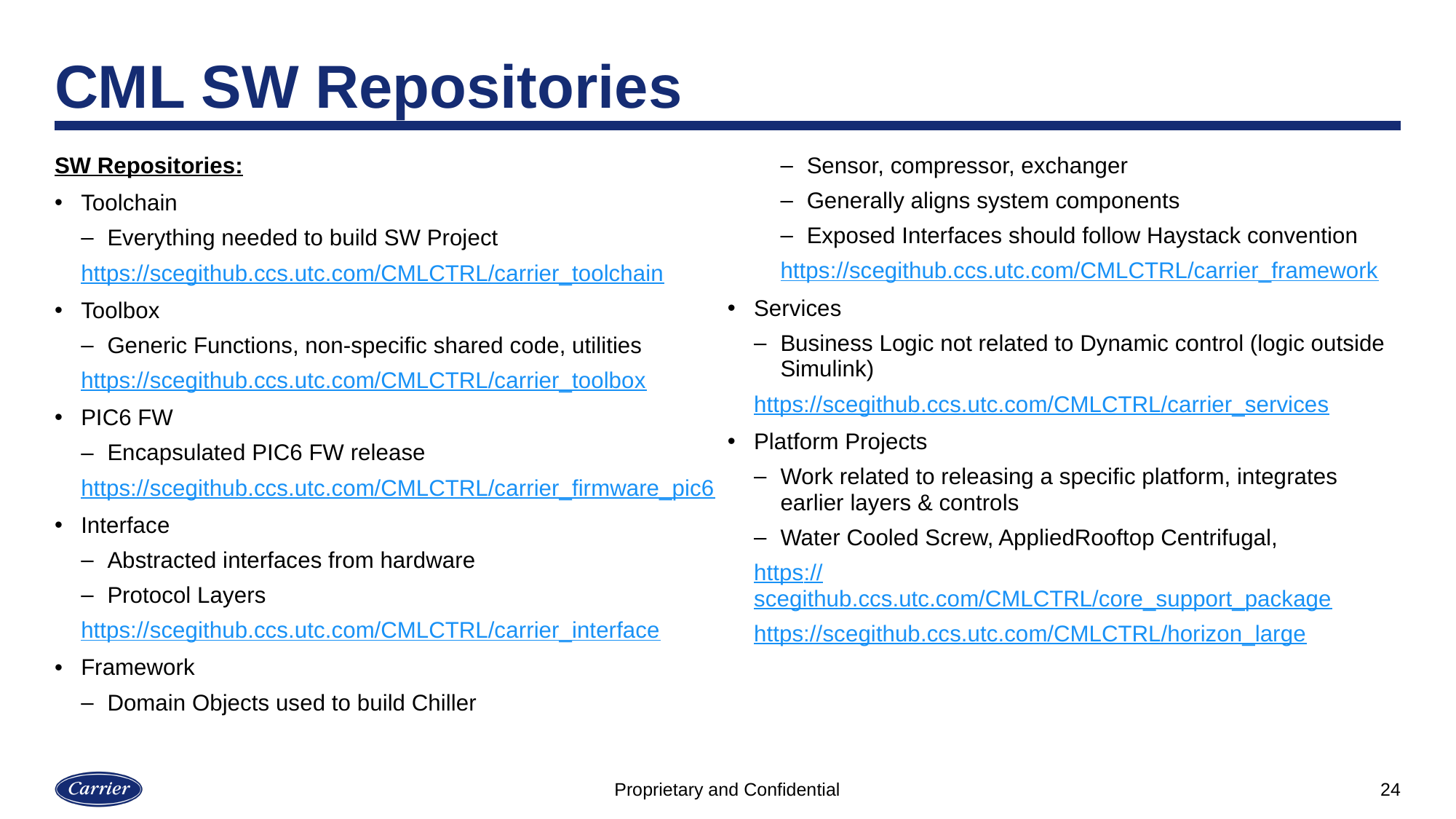

# CML SW Repositories
SW Repositories:
Toolchain
Everything needed to build SW Project
https://scegithub.ccs.utc.com/CMLCTRL/carrier_toolchain
Toolbox
Generic Functions, non-specific shared code, utilities
https://scegithub.ccs.utc.com/CMLCTRL/carrier_toolbox
PIC6 FW
Encapsulated PIC6 FW release
https://scegithub.ccs.utc.com/CMLCTRL/carrier_firmware_pic6
Interface
Abstracted interfaces from hardware
Protocol Layers
https://scegithub.ccs.utc.com/CMLCTRL/carrier_interface
Framework
Domain Objects used to build Chiller
Sensor, compressor, exchanger
Generally aligns system components
Exposed Interfaces should follow Haystack convention
https://scegithub.ccs.utc.com/CMLCTRL/carrier_framework
Services
Business Logic not related to Dynamic control (logic outside Simulink)
https://scegithub.ccs.utc.com/CMLCTRL/carrier_services
Platform Projects
Work related to releasing a specific platform, integrates earlier layers & controls
Water Cooled Screw, AppliedRooftop Centrifugal,
https://scegithub.ccs.utc.com/CMLCTRL/core_support_package
https://scegithub.ccs.utc.com/CMLCTRL/horizon_large

24